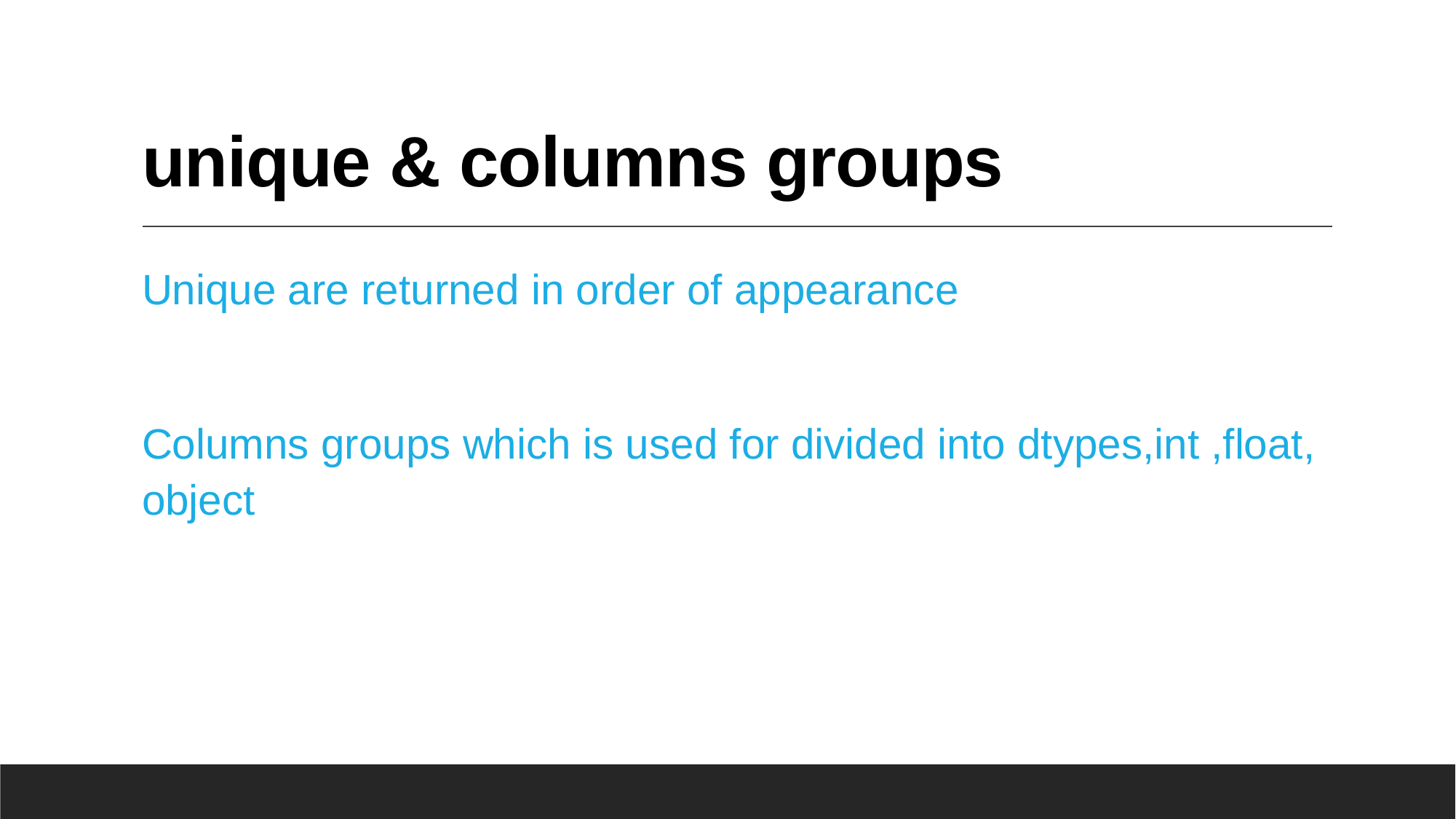

# unique & columns groups
Unique are returned in order of appearance

Columns groups which is used for divided into dtypes,int ,float, object